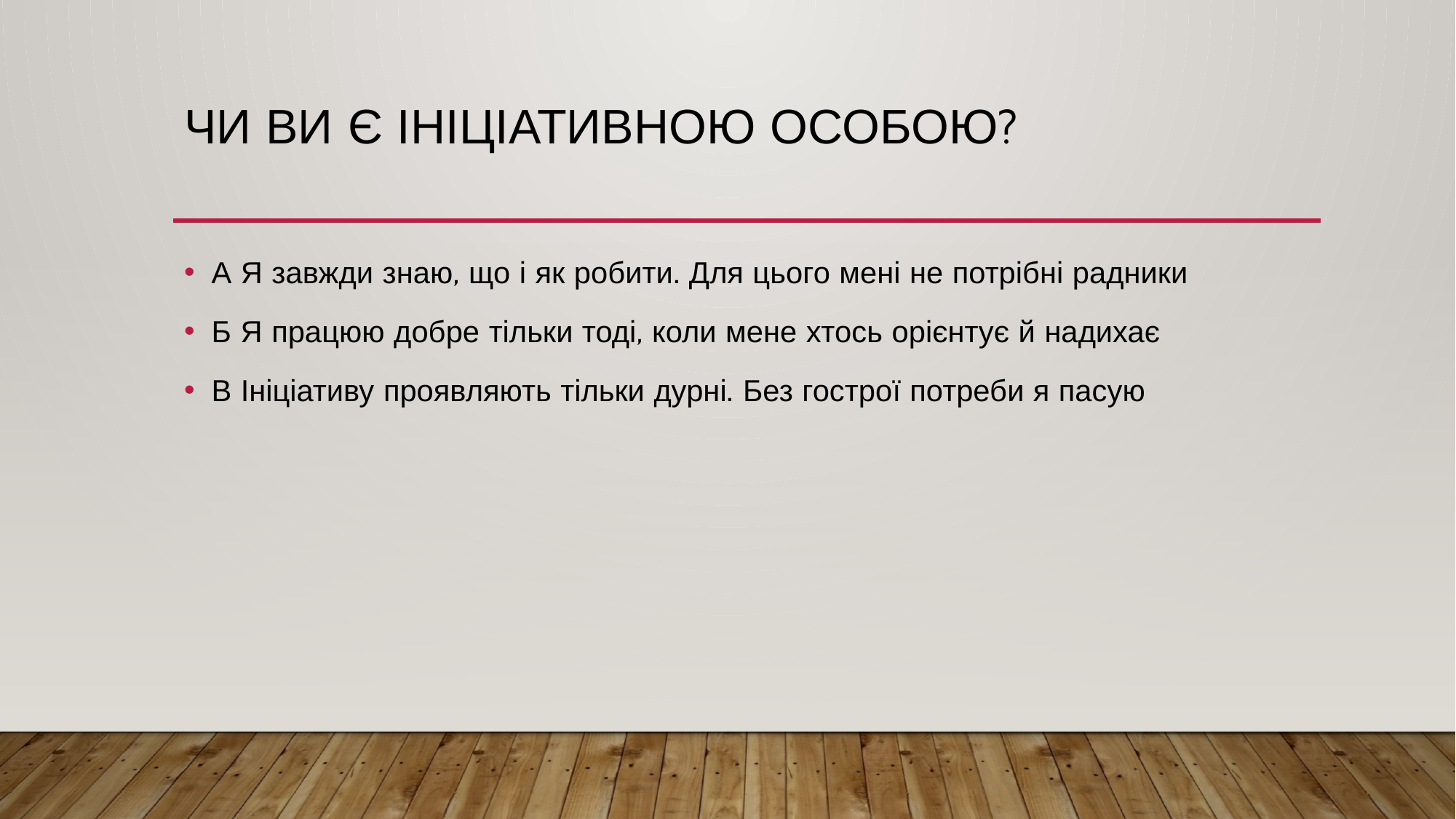

# Чи ви є ініціативною особою?
А Я завжди знаю, що і як робити. Для цього мені не потрібні радники
Б Я працюю добре тільки тоді, коли мене хтось орієнтує й надихає
В Ініціативу проявляють тільки дурні. Без гострої потреби я пасую